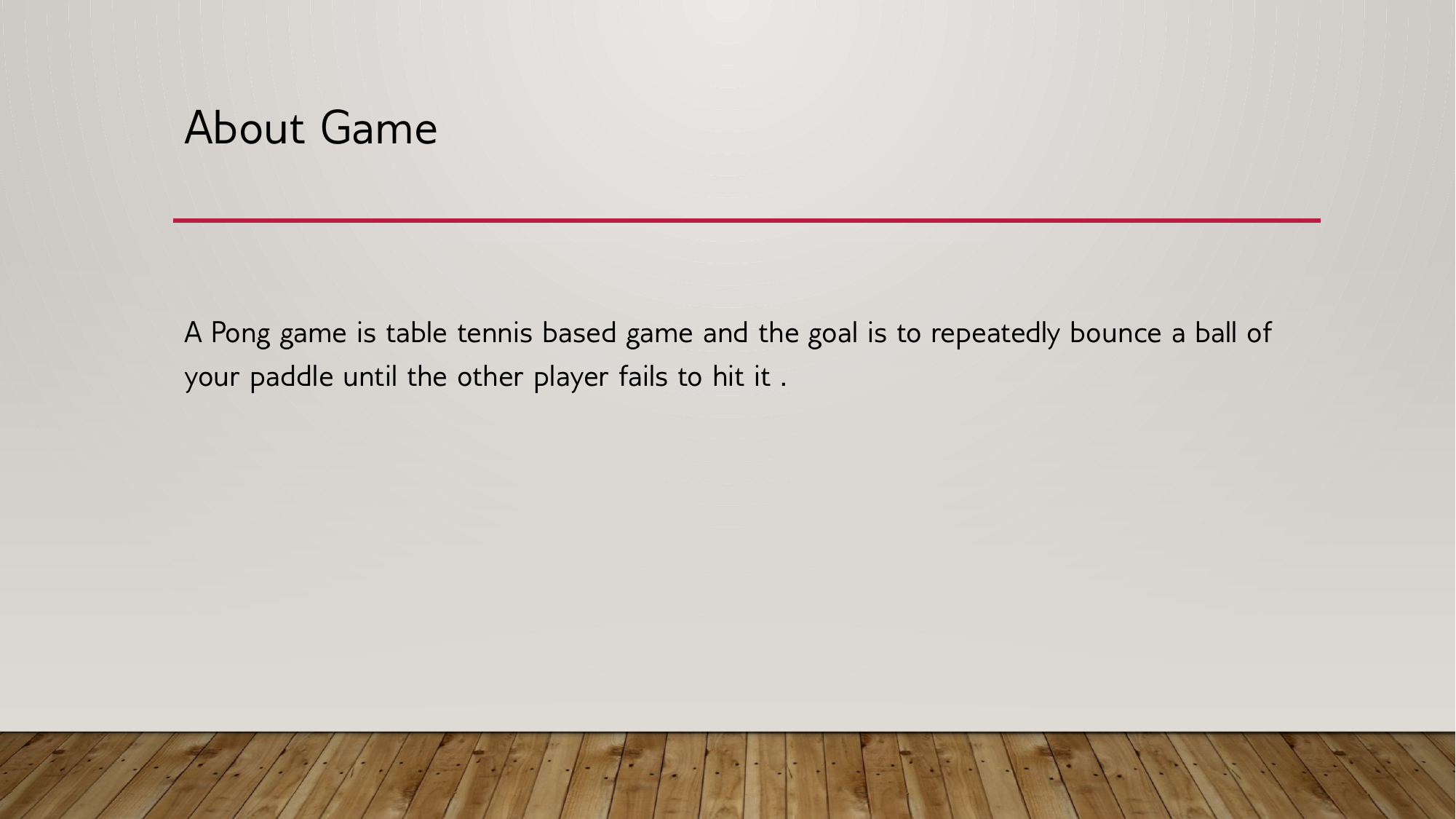

# About Game

A Pong game is table tennis based game and the goal is to repeatedly bounce a ball of your paddle until the other player fails to hit it .